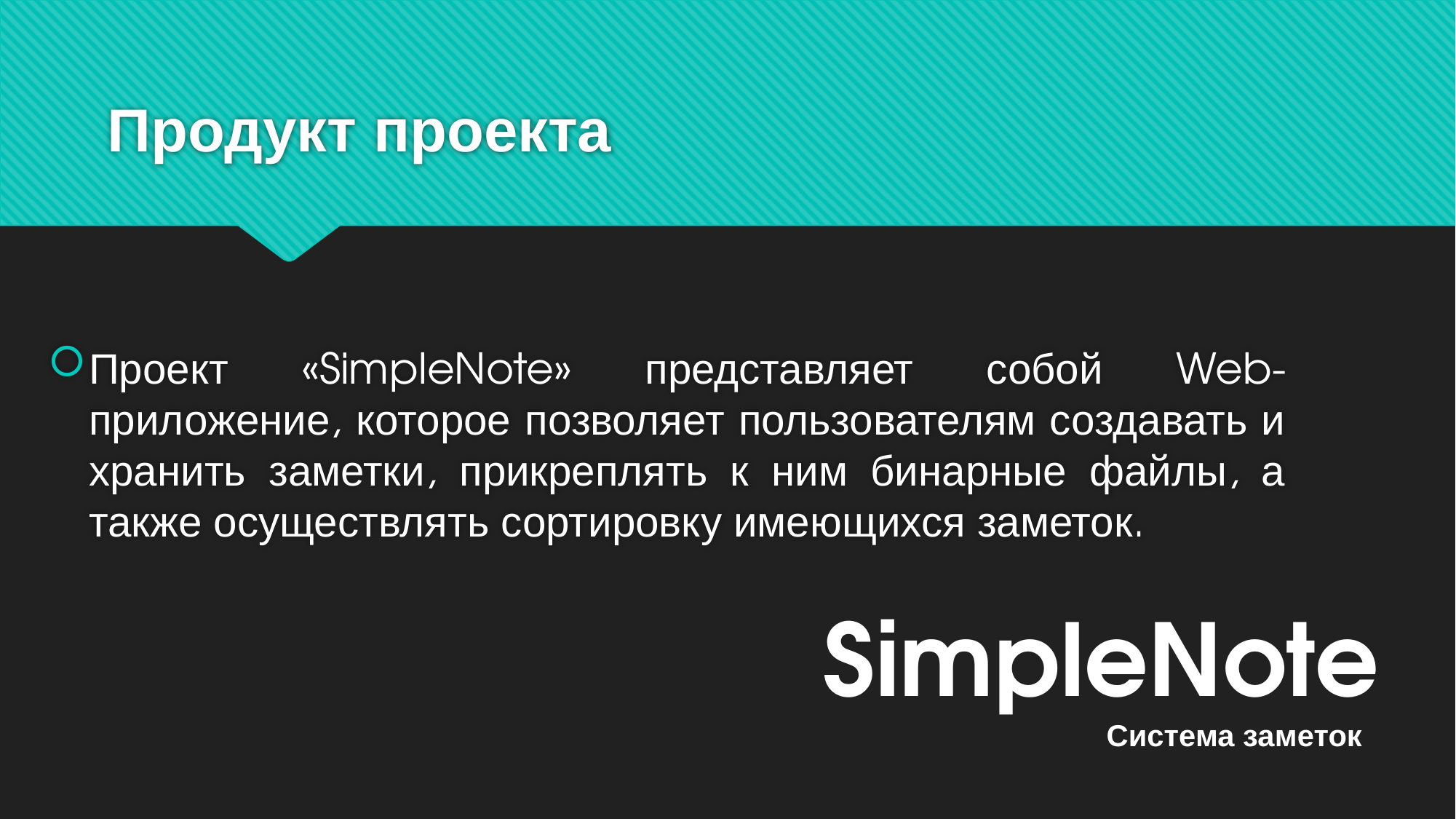

# Продукт проекта
Проект «SimpleNote» представляет собой Web-приложение, которое позволяет пользователям создавать и хранить заметки, прикреплять к ним бинарные файлы, а также осуществлять сортировку имеющихся заметок.

SimpleNote
                               Система заметок